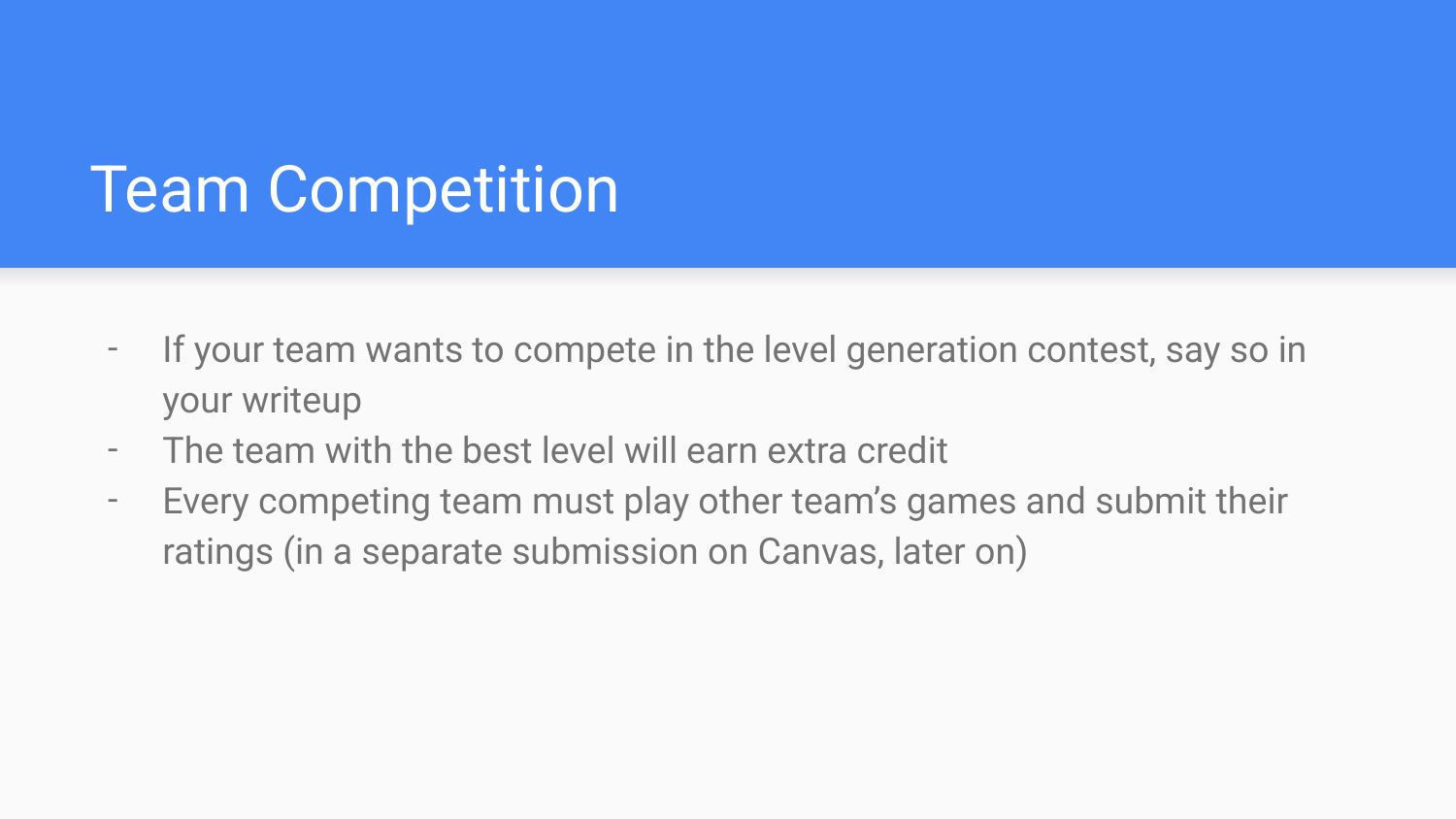

# Team Competition
If your team wants to compete in the level generation contest, say so in your writeup
The team with the best level will earn extra credit
Every competing team must play other team’s games and submit their ratings (in a separate submission on Canvas, later on)